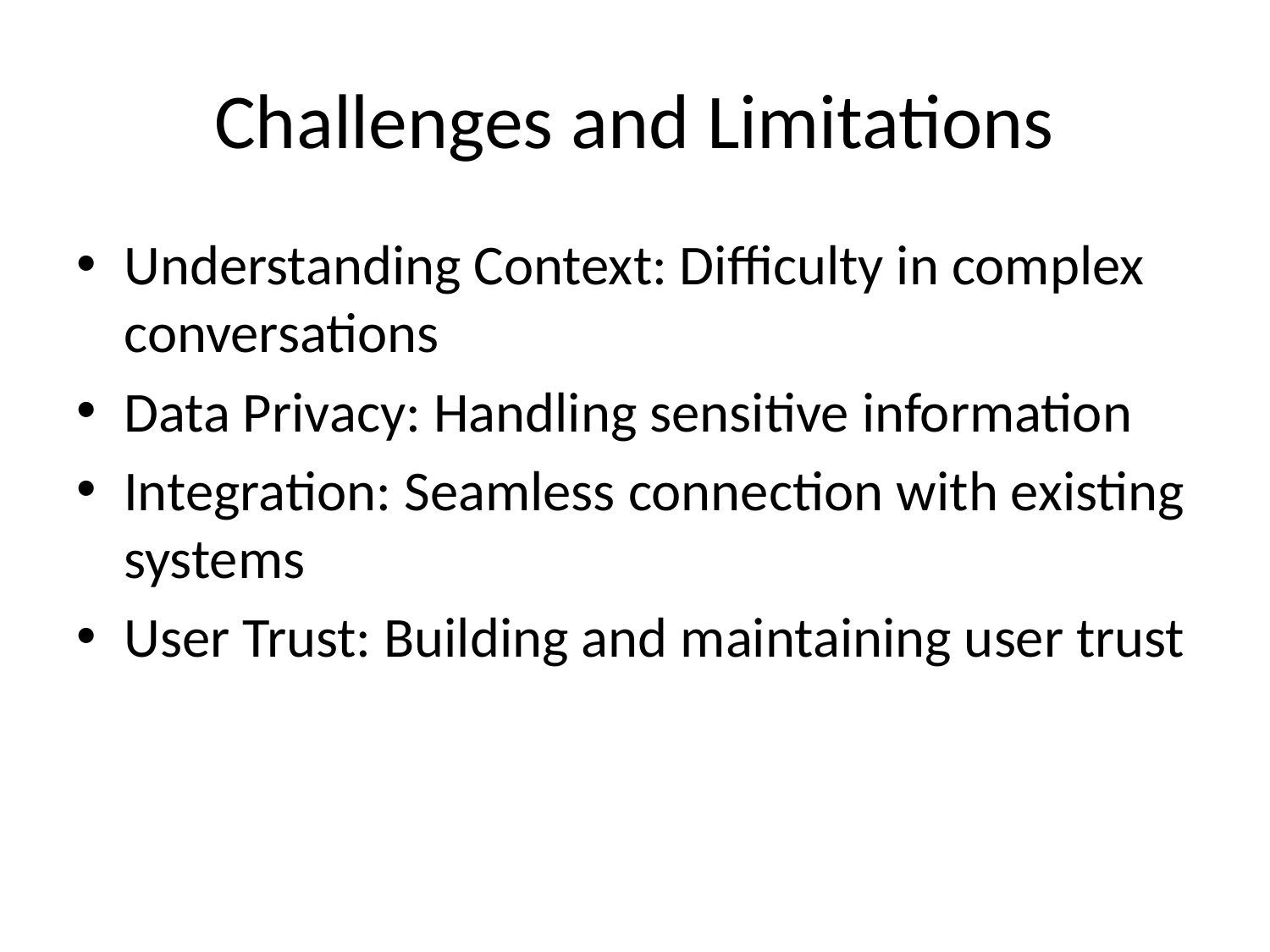

# Challenges and Limitations
Understanding Context: Difficulty in complex conversations
Data Privacy: Handling sensitive information
Integration: Seamless connection with existing systems
User Trust: Building and maintaining user trust